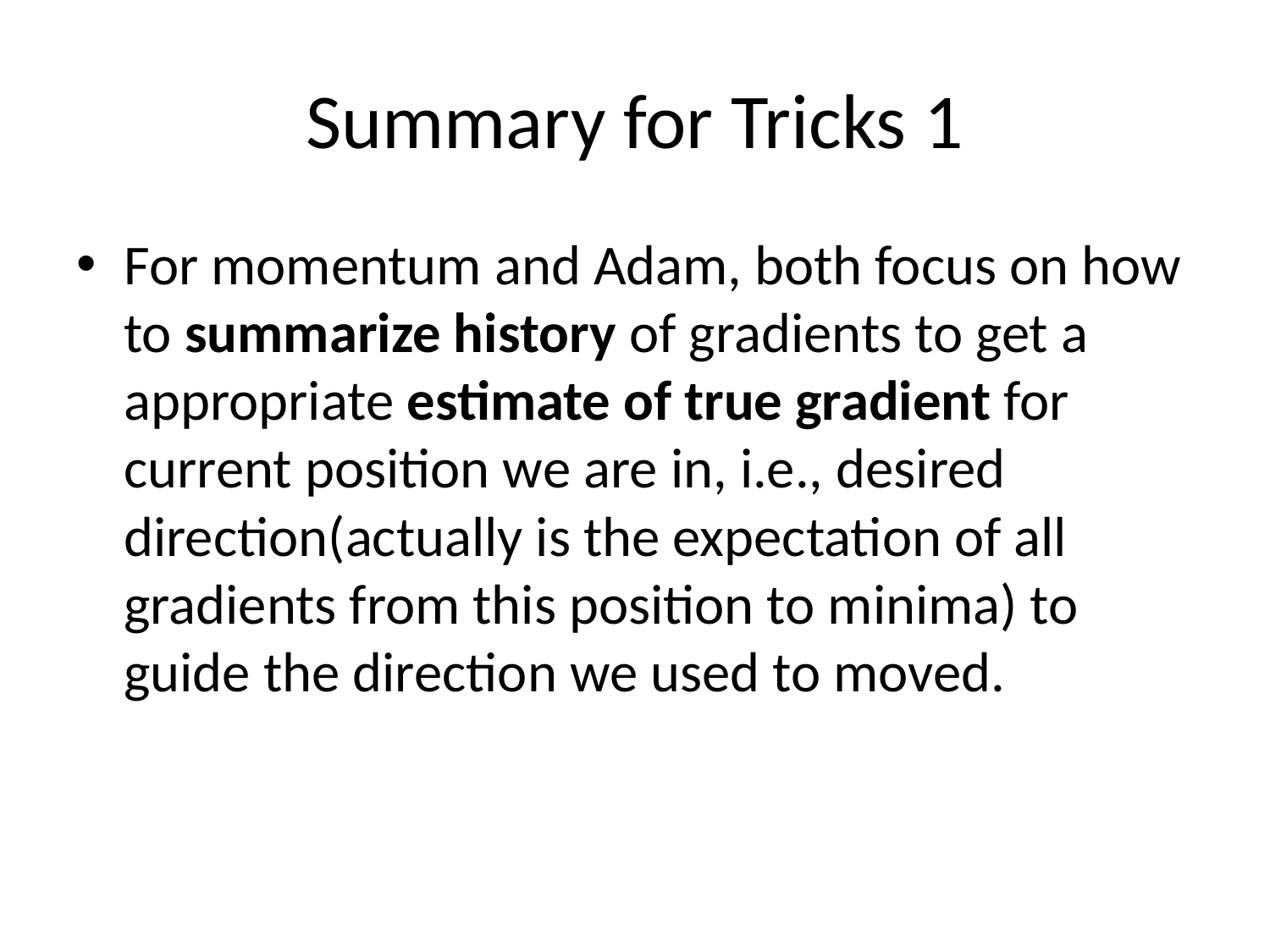

# Summary for Tricks 1
For momentum and Adam, both focus on how to summarize history of gradients to get a appropriate estimate of true gradient for current position we are in, i.e., desired direction(actually is the expectation of all gradients from this position to minima) to guide the direction we used to moved.